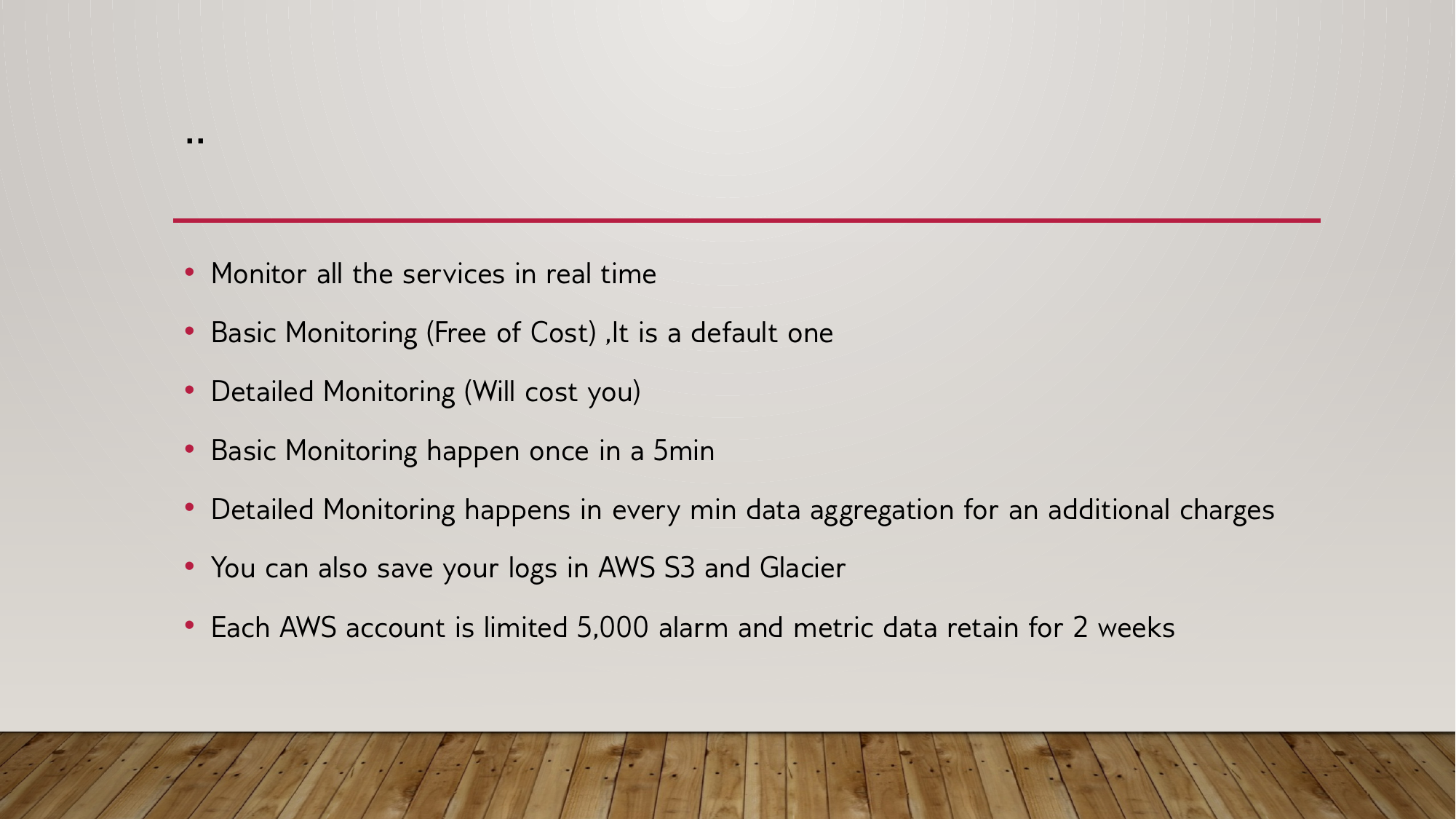

# ..
Monitor all the services in real time
Basic Monitoring (Free of Cost) ,It is a default one
Detailed Monitoring (Will cost you)
Basic Monitoring happen once in a 5min
Detailed Monitoring happens in every min data aggregation for an additional charges
You can also save your logs in AWS S3 and Glacier
Each AWS account is limited 5,000 alarm and metric data retain for 2 weeks